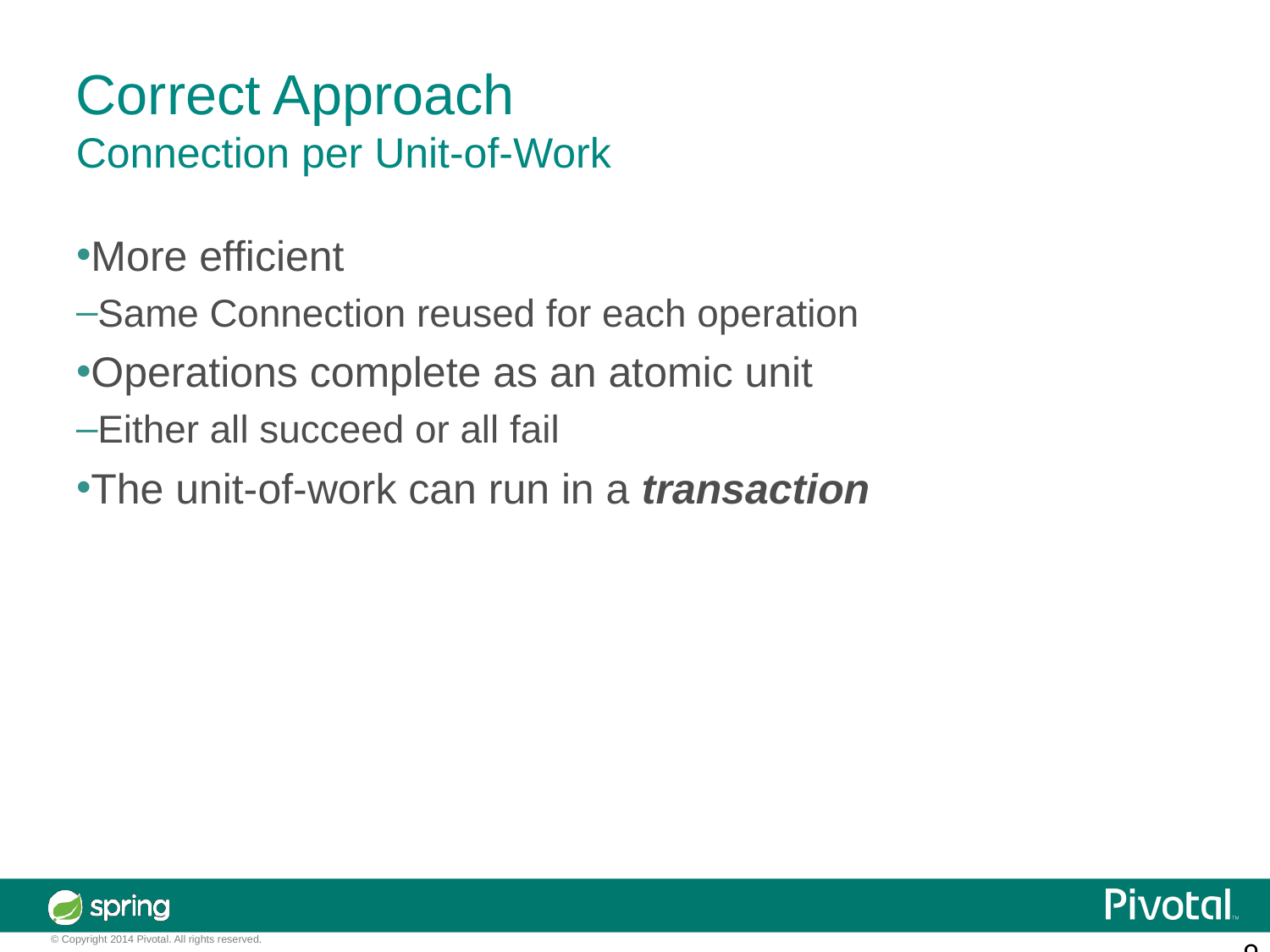

Correct Approach
Connection per Unit-of-Work
More efficient
Same Connection reused for each operation
Operations complete as an atomic unit
Either all succeed or all fail
The unit-of-work can run in a transaction